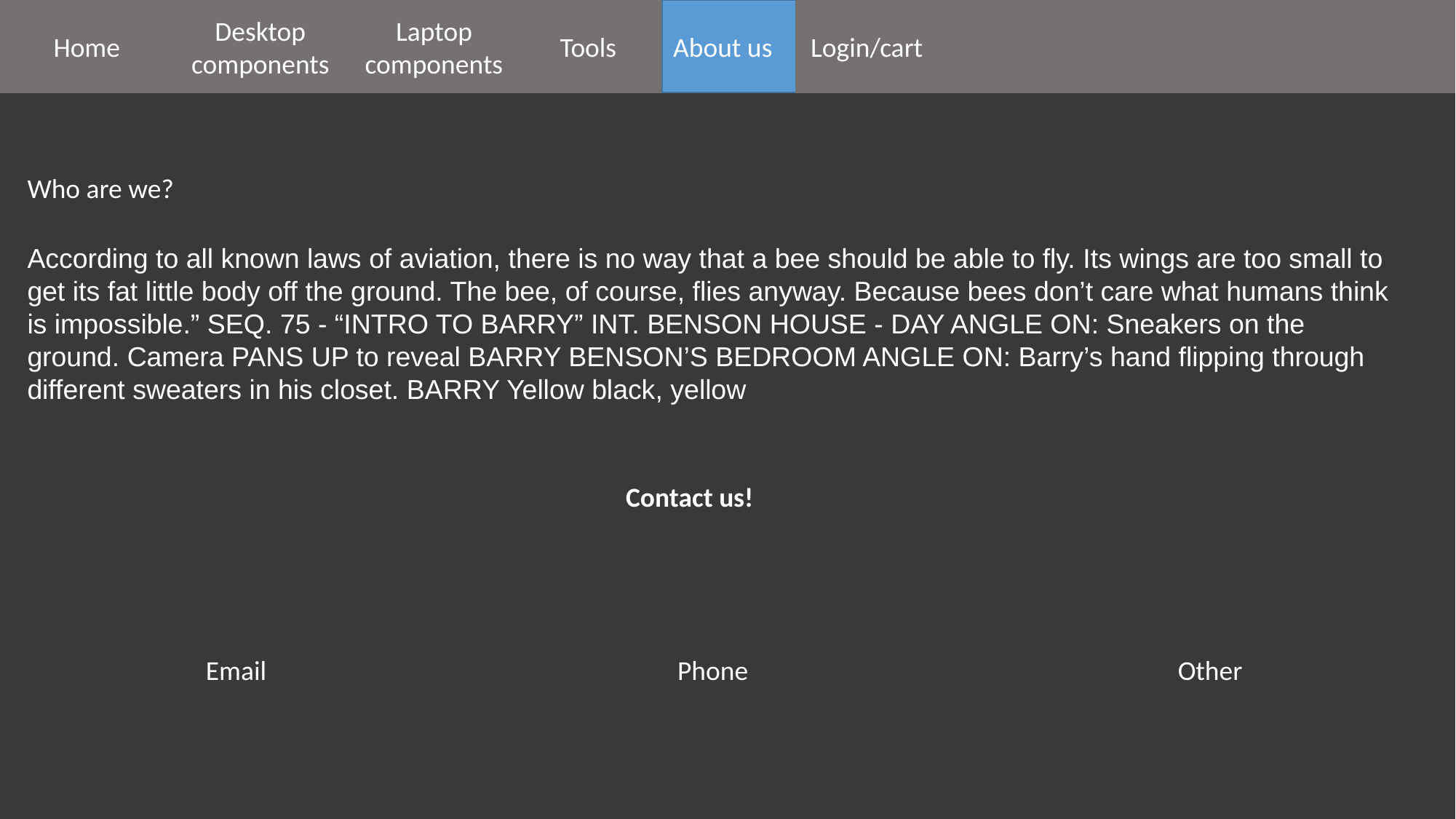

Home
Desktop components
Laptop components
Tools
Login/cart
About us

Who are we?

According to all known laws of aviation, there is no way that a bee should be able to fly. Its wings are too small to get its fat little body off the ground. The bee, of course, flies anyway. Because bees don’t care what humans think is impossible.” SEQ. 75 - “INTRO TO BARRY” INT. BENSON HOUSE - DAY ANGLE ON: Sneakers on the ground. Camera PANS UP to reveal BARRY BENSON’S BEDROOM ANGLE ON: Barry’s hand flipping through different sweaters in his closet. BARRY Yellow black, yellow
Contact us!
Other
Email
Phone